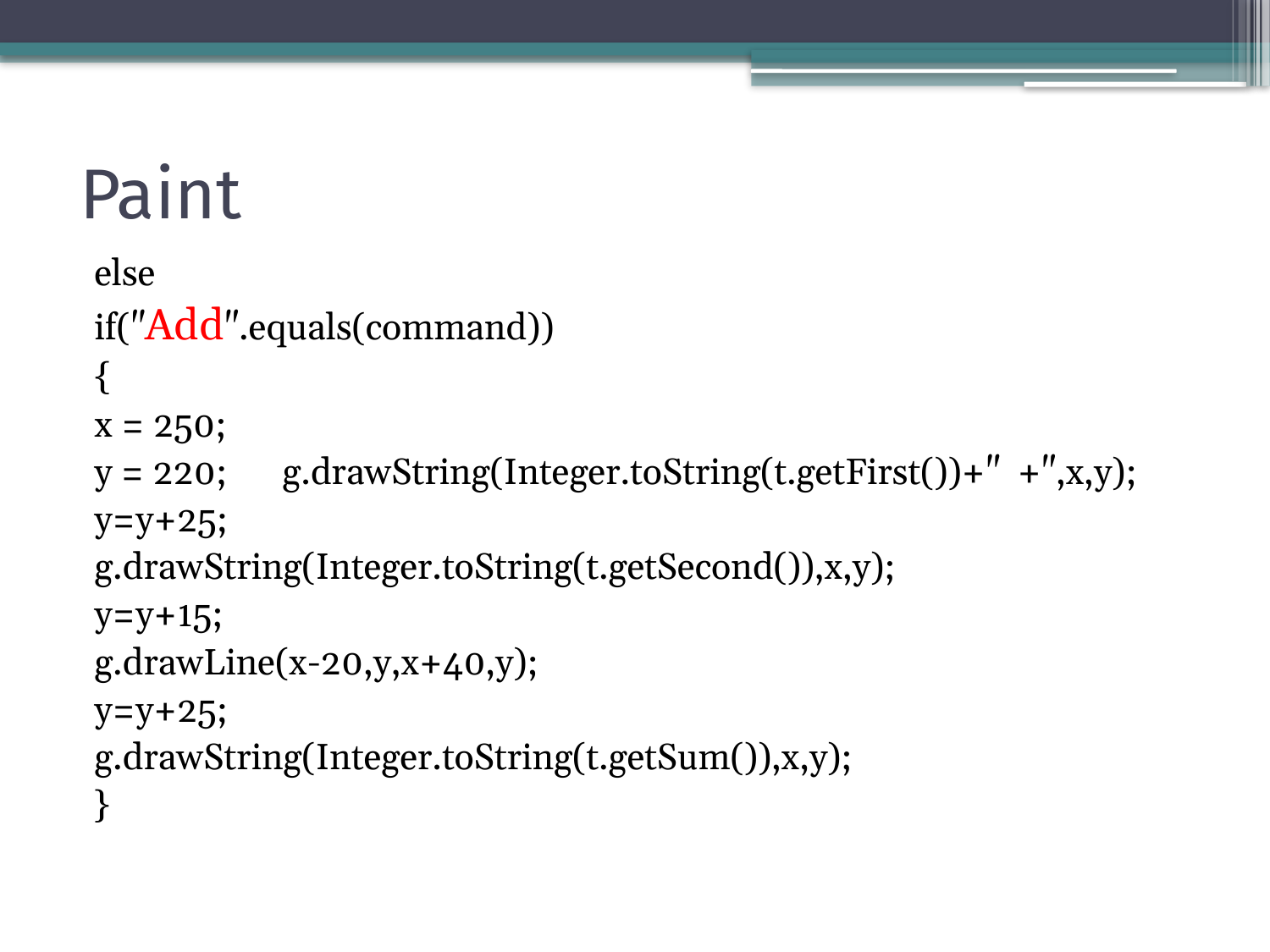

# Paint
else
if("Add".equals(command))
{
	x = 250;
	y = 220;											g.drawString(Integer.toString(t.getFirst())+"  +",x,y);
		y=y+25;
	g.drawString(Integer.toString(t.getSecond()),x,y);
		y=y+15;
	g.drawLine(x-20,y,x+40,y);
		y=y+25;
	g.drawString(Integer.toString(t.getSum()),x,y);
}